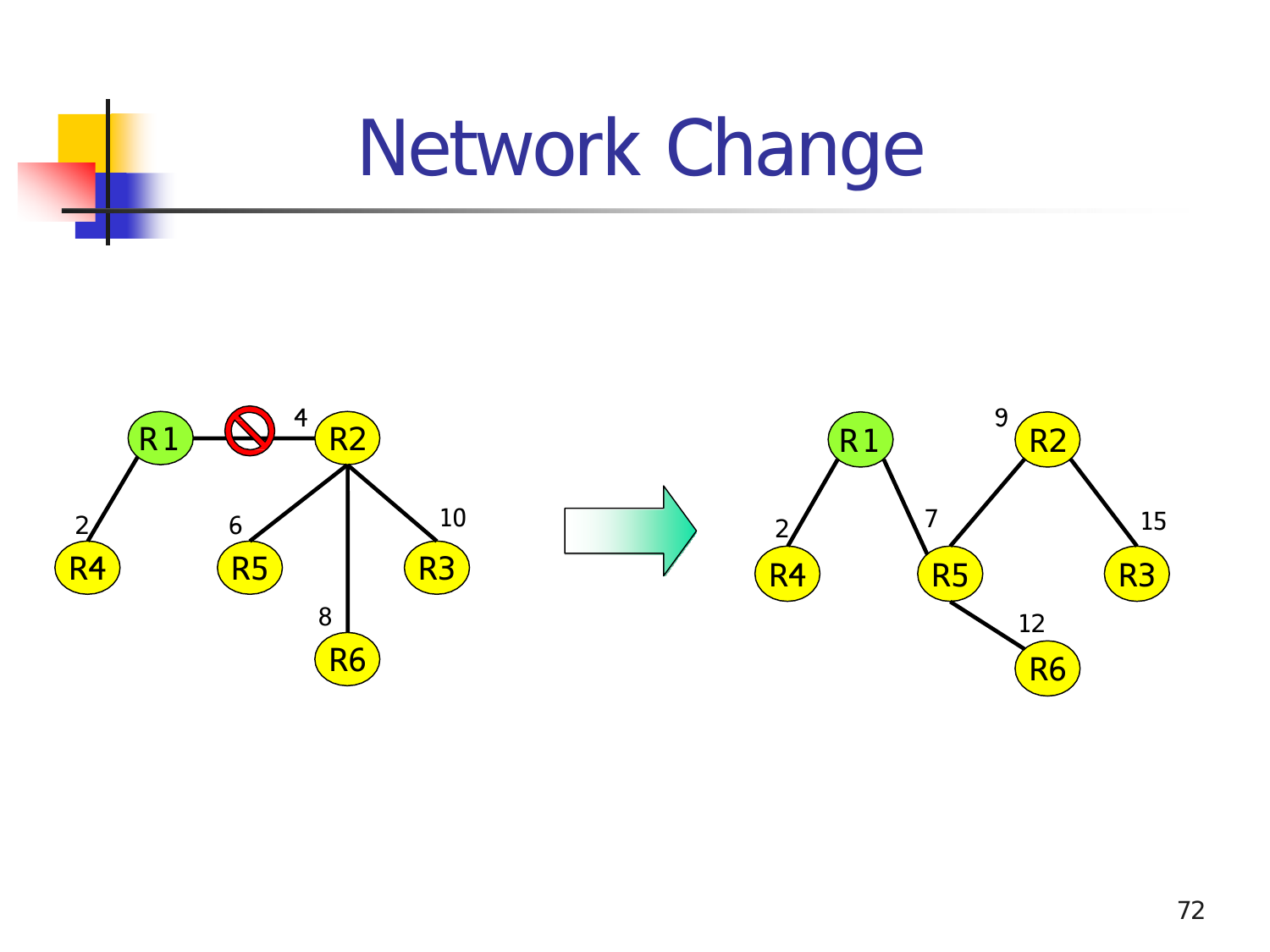

# Network Change
4
9

R1
R2

R1
R2

10
R3
7
15
2
R4
6
R5
2
R4

R5
R3
8

12
R6

R6

72